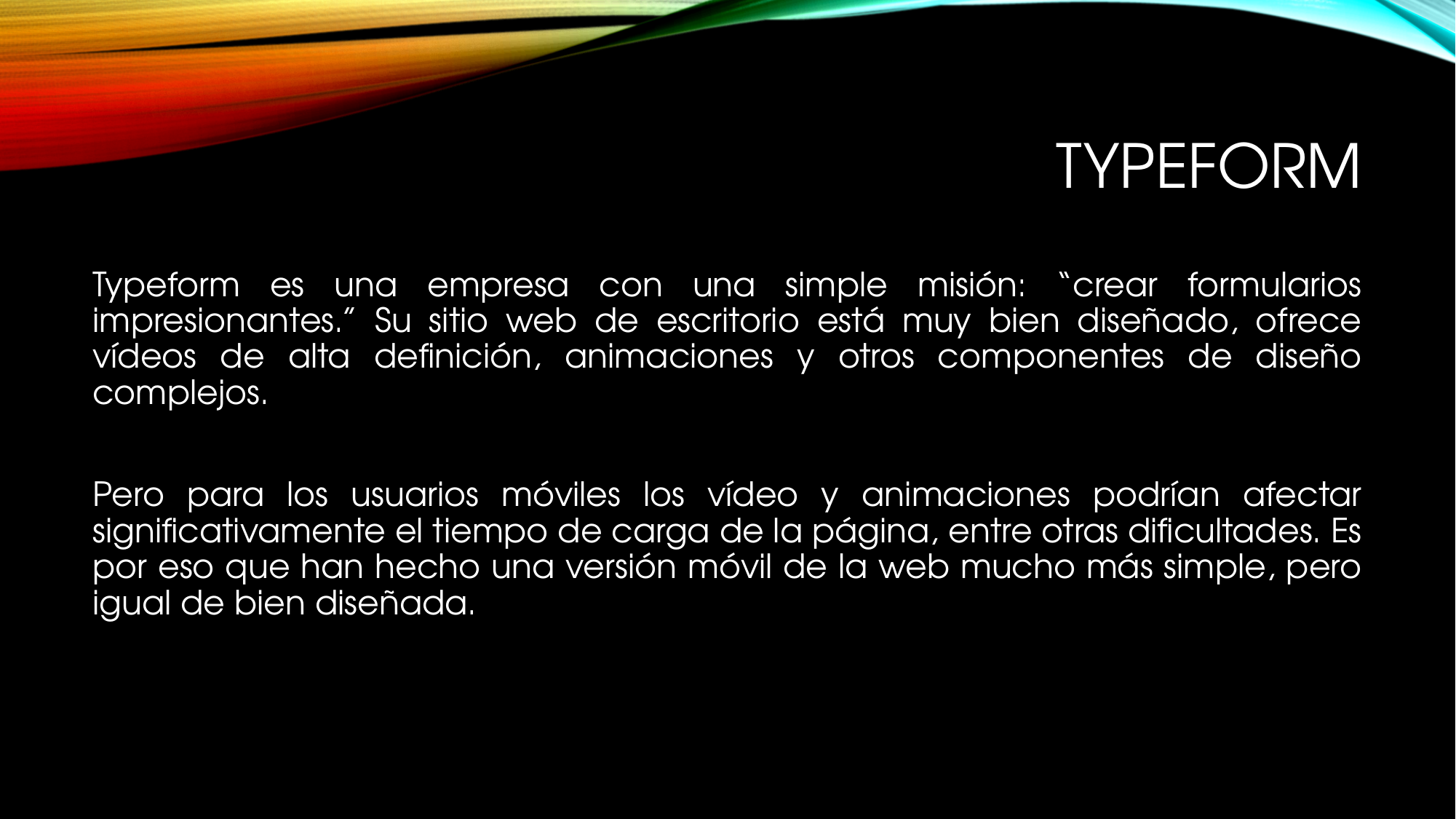

# Typeform
Typeform es una empresa con una simple misión: “crear formularios impresionantes.” Su sitio web de escritorio está muy bien diseñado, ofrece vídeos de alta definición, animaciones y otros componentes de diseño complejos.

Pero para los usuarios móviles los vídeo y animaciones podrían afectar significativamente el tiempo de carga de la página, entre otras dificultades. Es por eso que han hecho una versión móvil de la web mucho más simple, pero igual de bien diseñada.